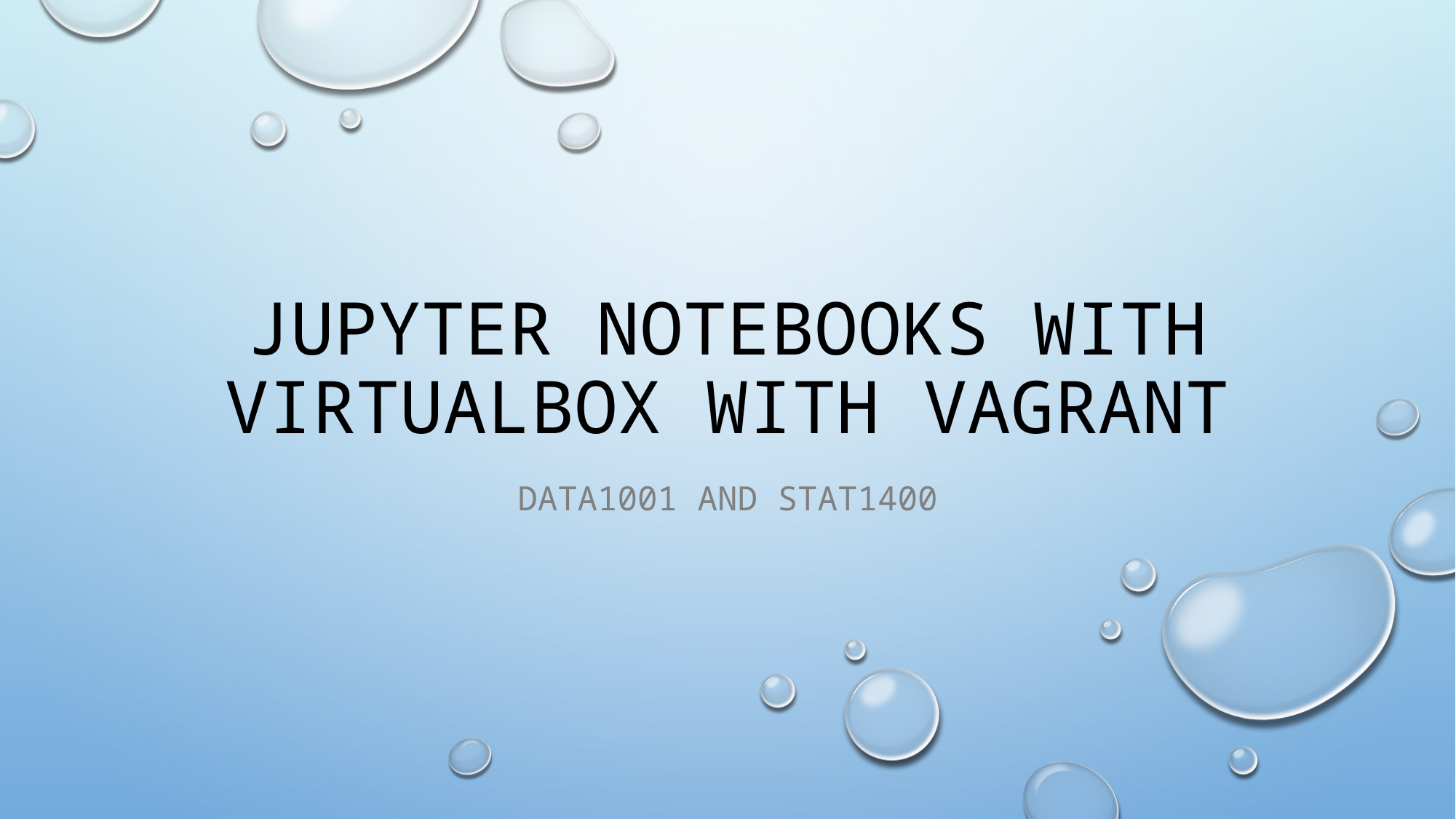

# Jupyter Notebooks with Virtualbox with Vagrant
Data1001 and stat1400